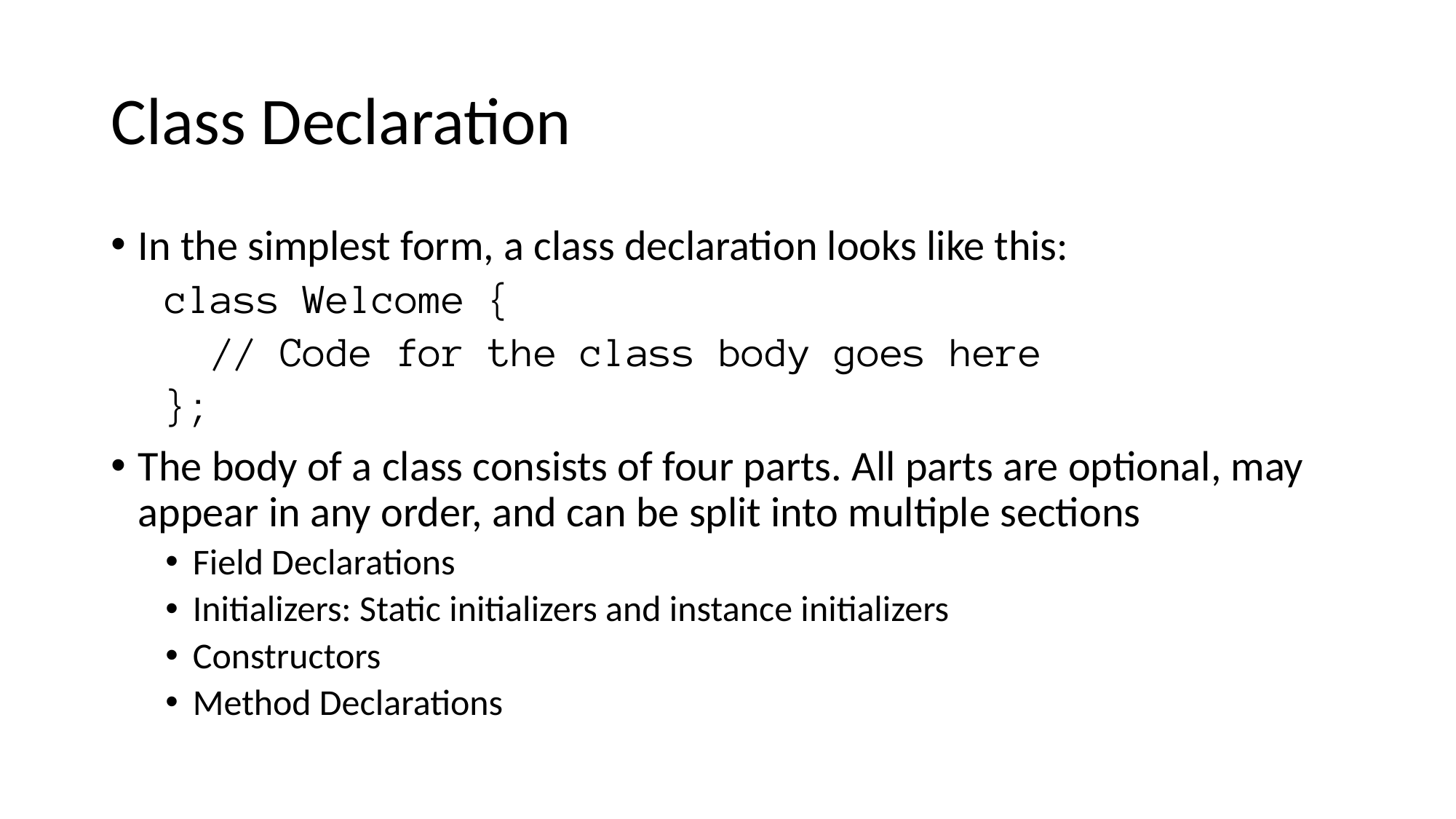

# Class Declaration
In the simplest form, a class declaration looks like this:
class Welcome {
  // Code for the class body goes here
};
The body of a class consists of four parts. All parts are optional, may appear in any order, and can be split into multiple sections
Field Declarations
Initializers: Static initializers and instance initializers
Constructors
Method Declarations